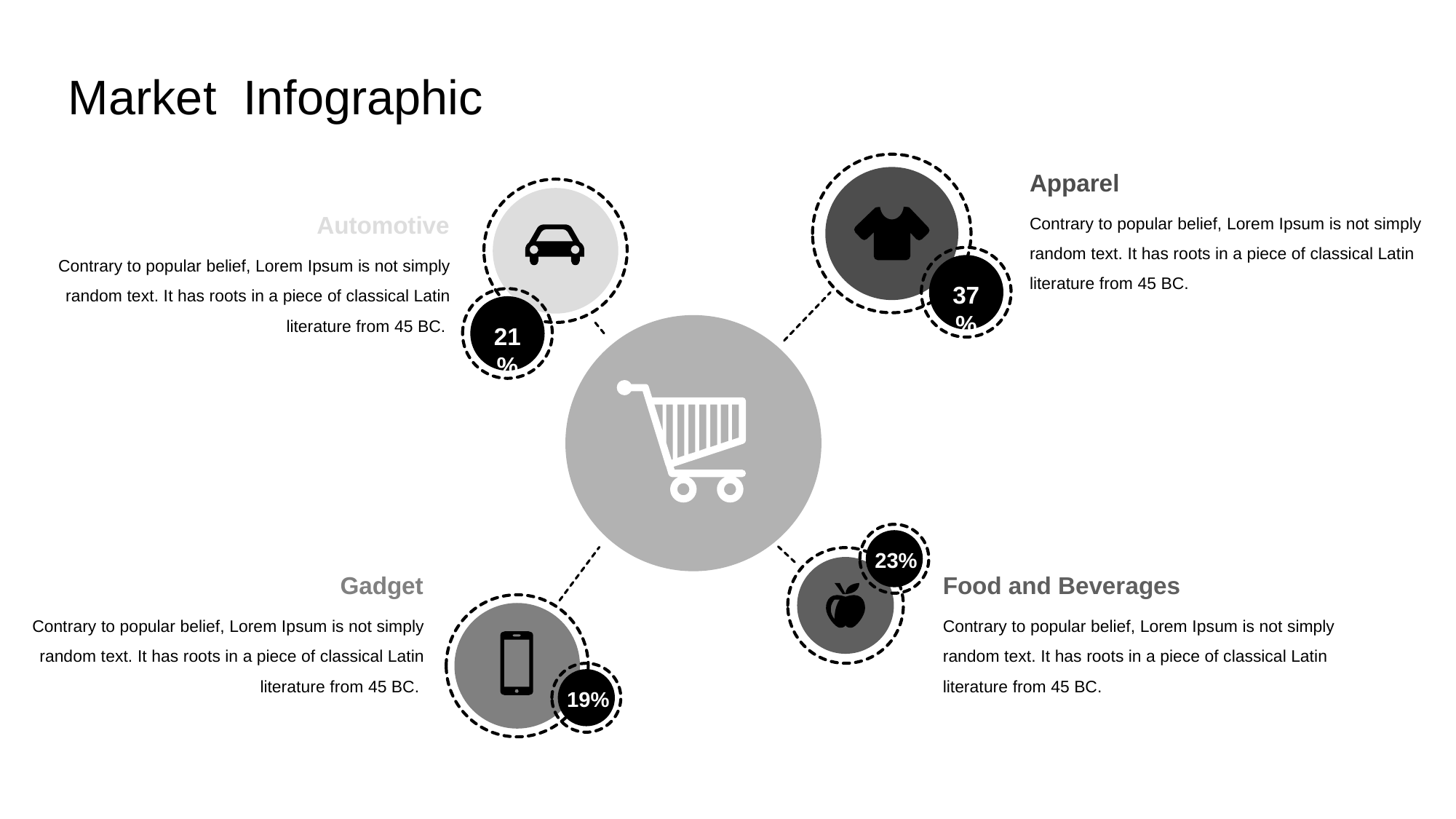

Market  Infographic

Apparel

Contrary to popular belief, Lorem Ipsum is not simply random text. It has roots in a piece of classical Latin literature from 45 BC.
Automotive

Contrary to popular belief, Lorem Ipsum is not simply random text. It has roots in a piece of classical Latin literature from 45 BC.

37%

21%

23%

Gadget
Food and Beverages

Contrary to popular belief, Lorem Ipsum is not simply random text. It has roots in a piece of classical Latin literature from 45 BC.
Contrary to popular belief, Lorem Ipsum is not simply random text. It has roots in a piece of classical Latin literature from 45 BC.

19%